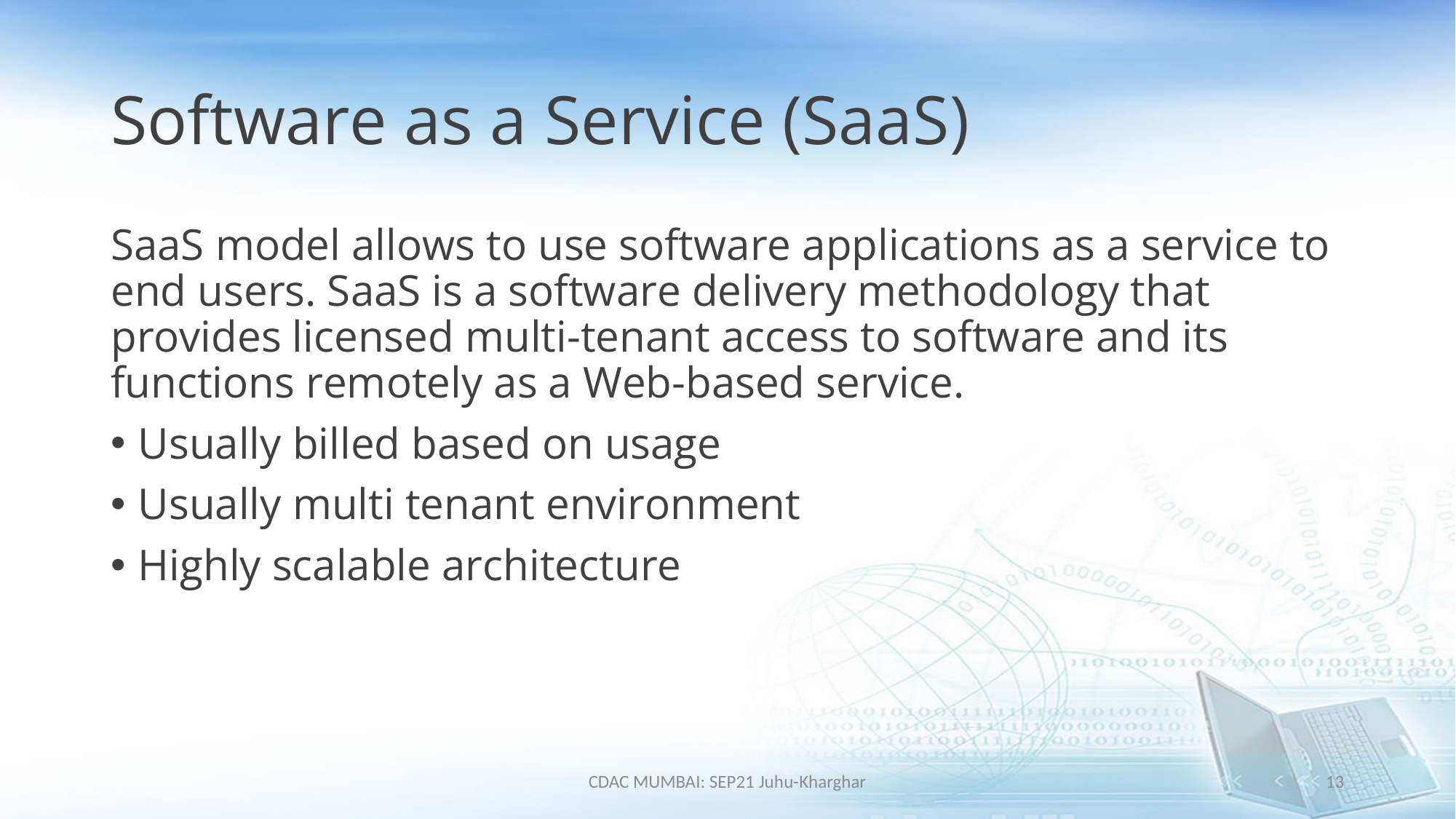

# Software as a Service (SaaS)
SaaS model allows to use software applications as a service to end users. SaaS is a software delivery methodology that provides licensed multi-tenant access to software and its functions remotely as a Web-based service.
Usually billed based on usage
Usually multi tenant environment
Highly scalable architecture
CDAC MUMBAI: SEP21 Juhu-Kharghar
13